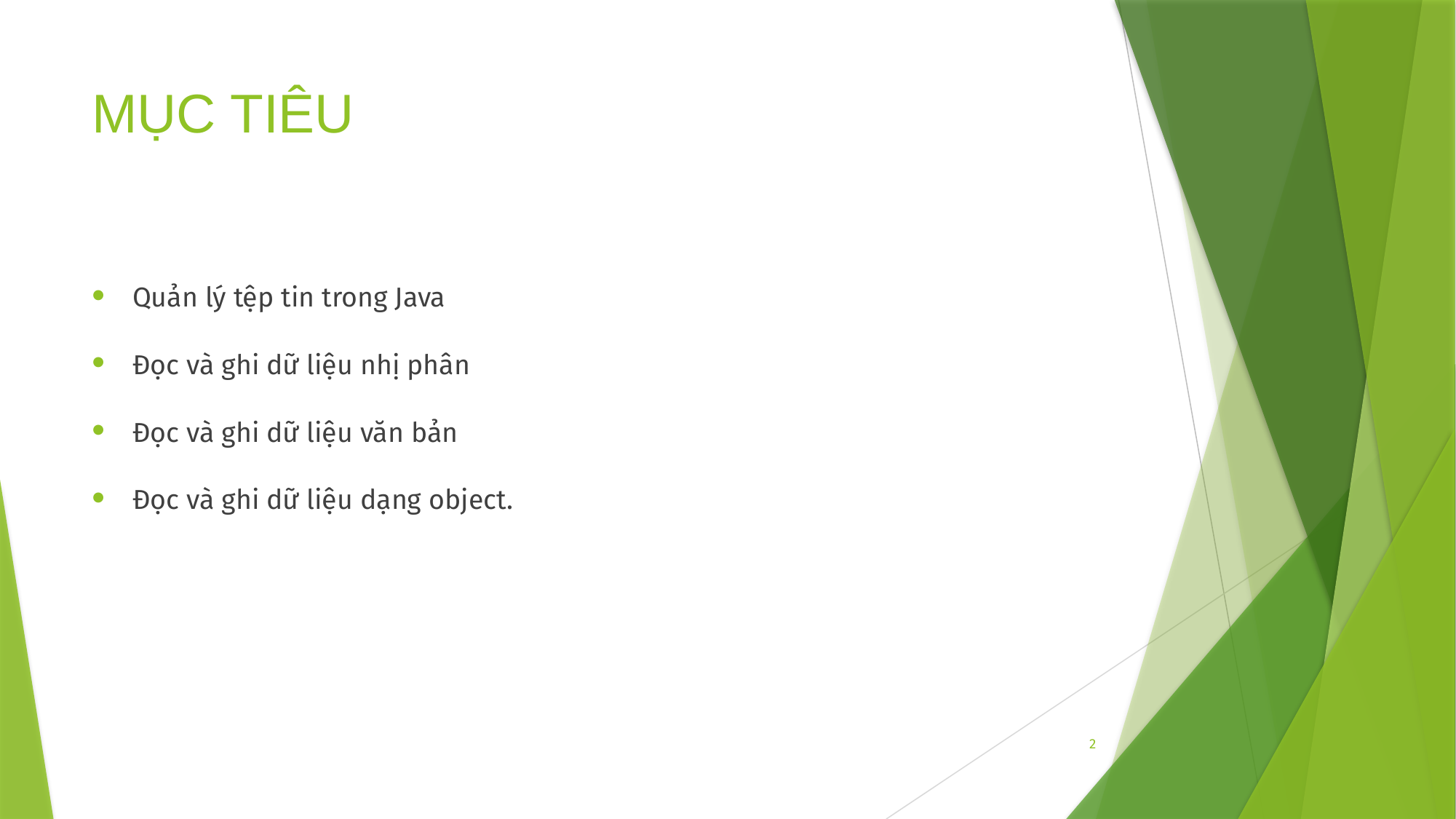

# MỤC TIÊU
Quản lý tệp tin trong Java
Đọc và ghi dữ liệu nhị phân
Đọc và ghi dữ liệu văn bản
Đọc và ghi dữ liệu dạng object.
2